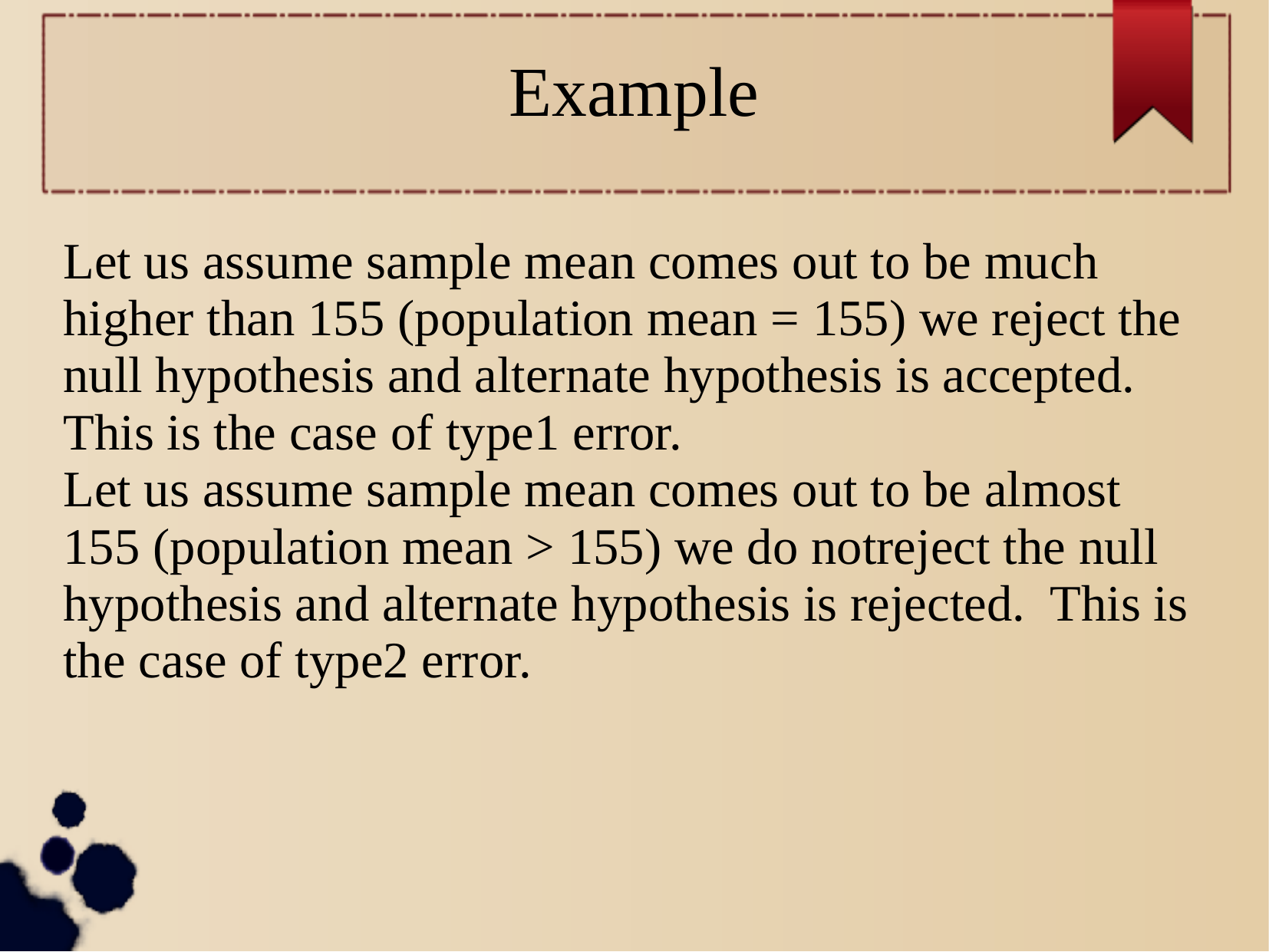

Example
Let us assume sample mean comes out to be much higher than 155 (population mean = 155) we reject the null hypothesis and alternate hypothesis is accepted.  This is the case of type1 error.
Let us assume sample mean comes out to be almost 155 (population mean > 155) we do notreject the null hypothesis and alternate hypothesis is rejected.  This is the case of type2 error.